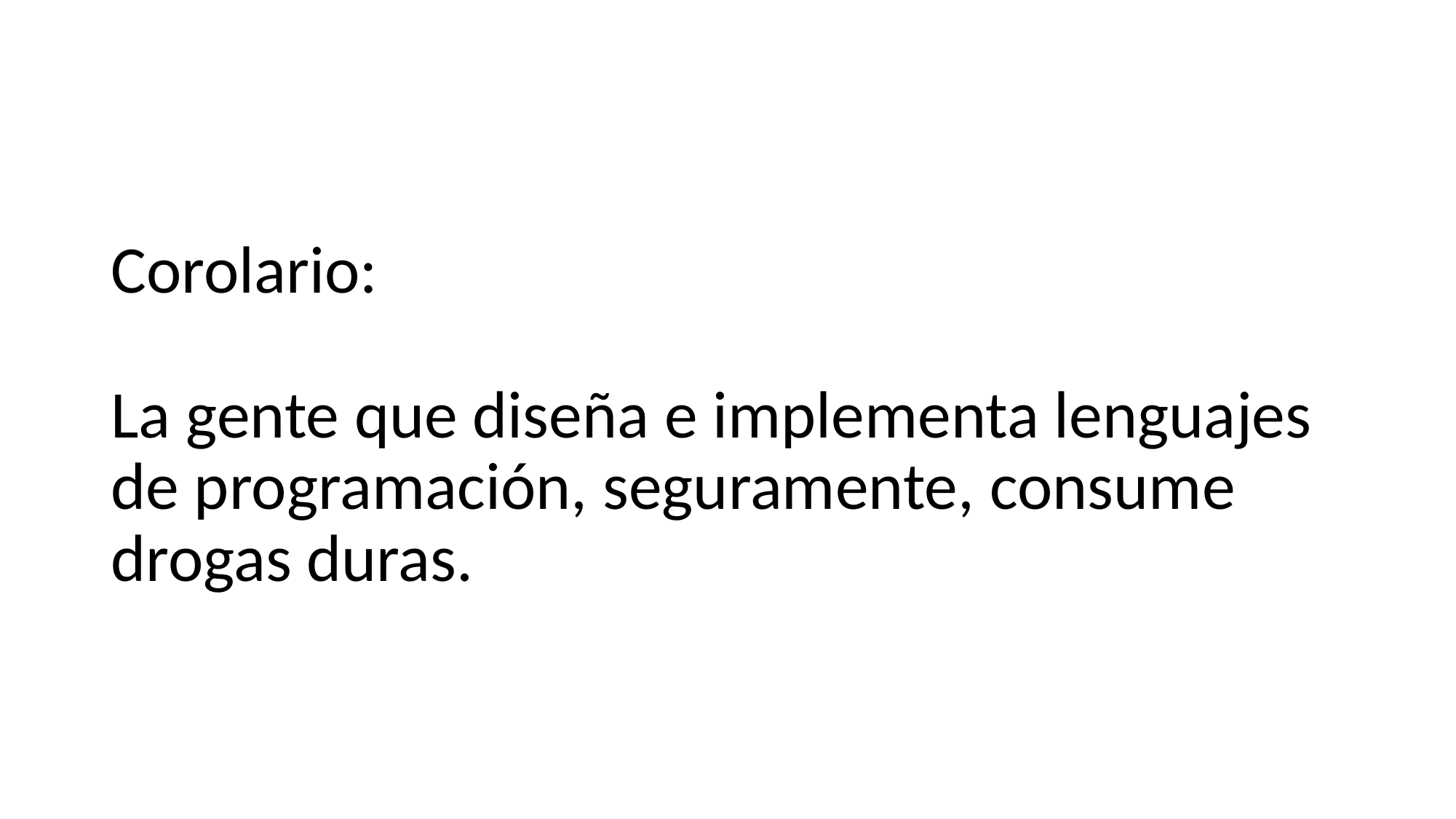

# Corolario: La gente que diseña e implementa lenguajes de programación, seguramente, consume drogas duras.